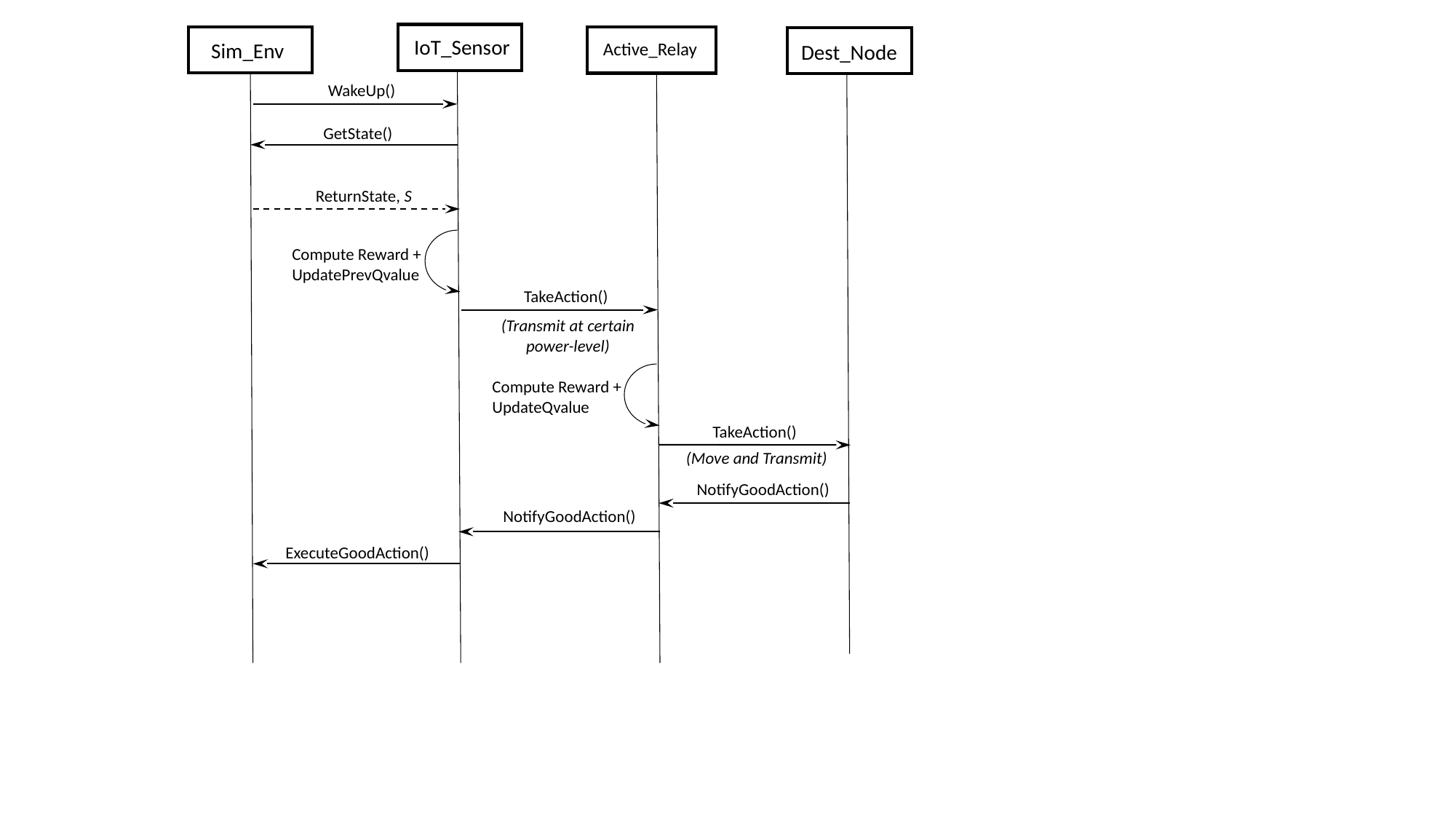

IoT_Sensor
Sim_Env
Active_Relay
Dest_Node
WakeUp()
GetState()
ReturnState, S

Compute Reward +
UpdatePrevQvalue
TakeAction()
(Transmit at certain power-level)

Compute Reward +
UpdateQvalue
TakeAction()
(Move and Transmit)
NotifyGoodAction()
NotifyGoodAction()
ExecuteGoodAction()